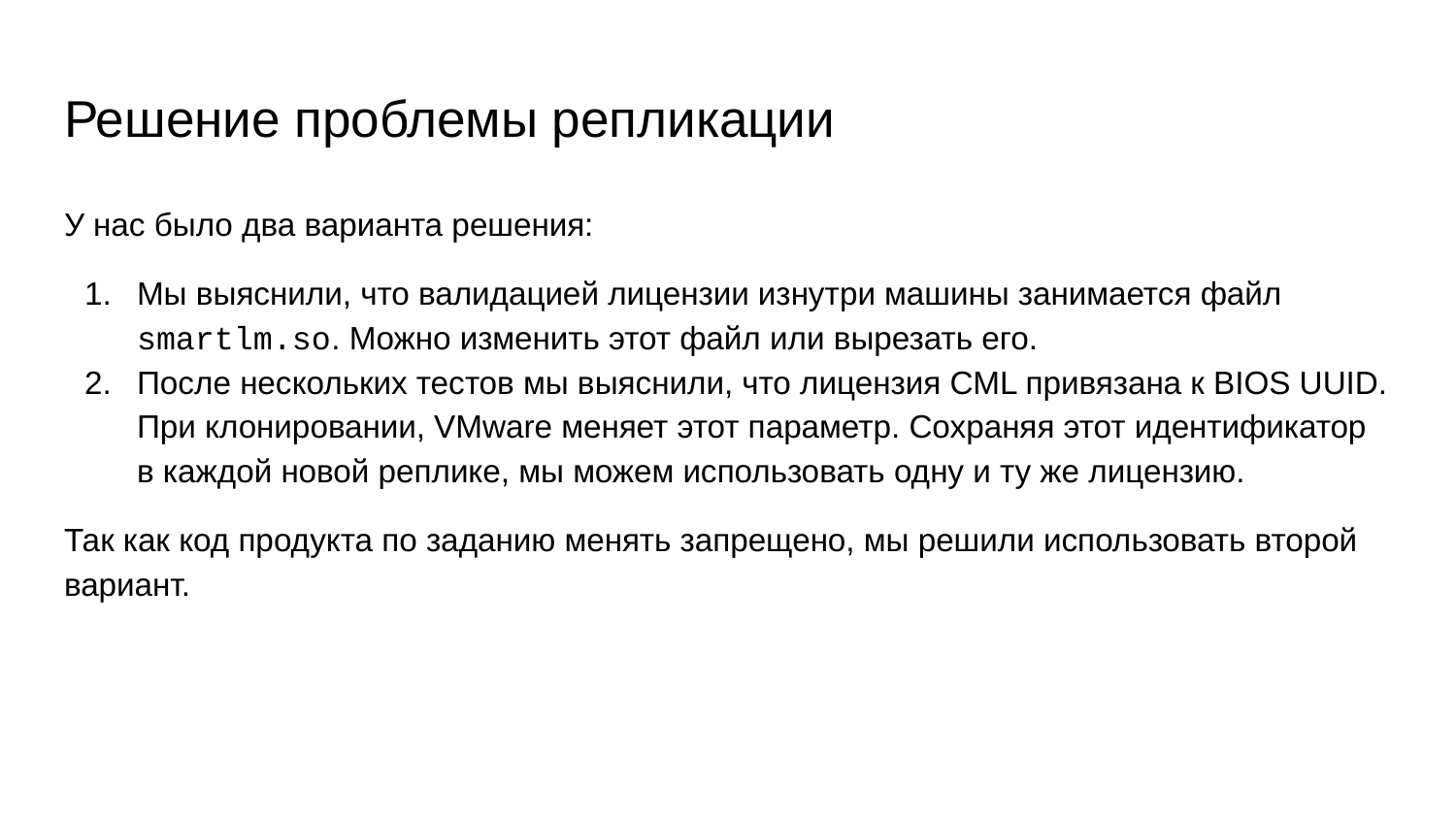

# Решение проблемы репликации
У нас было два варианта решения:
Мы выяснили, что валидацией лицензии изнутри машины занимается файл smartlm.so. Можно изменить этот файл или вырезать его.
После нескольких тестов мы выяснили, что лицензия CML привязана к BIOS UUID. При клонировании, VMware меняет этот параметр. Сохраняя этот идентификатор в каждой новой реплике, мы можем использовать одну и ту же лицензию.
Так как код продукта по заданию менять запрещено, мы решили использовать второй вариант.